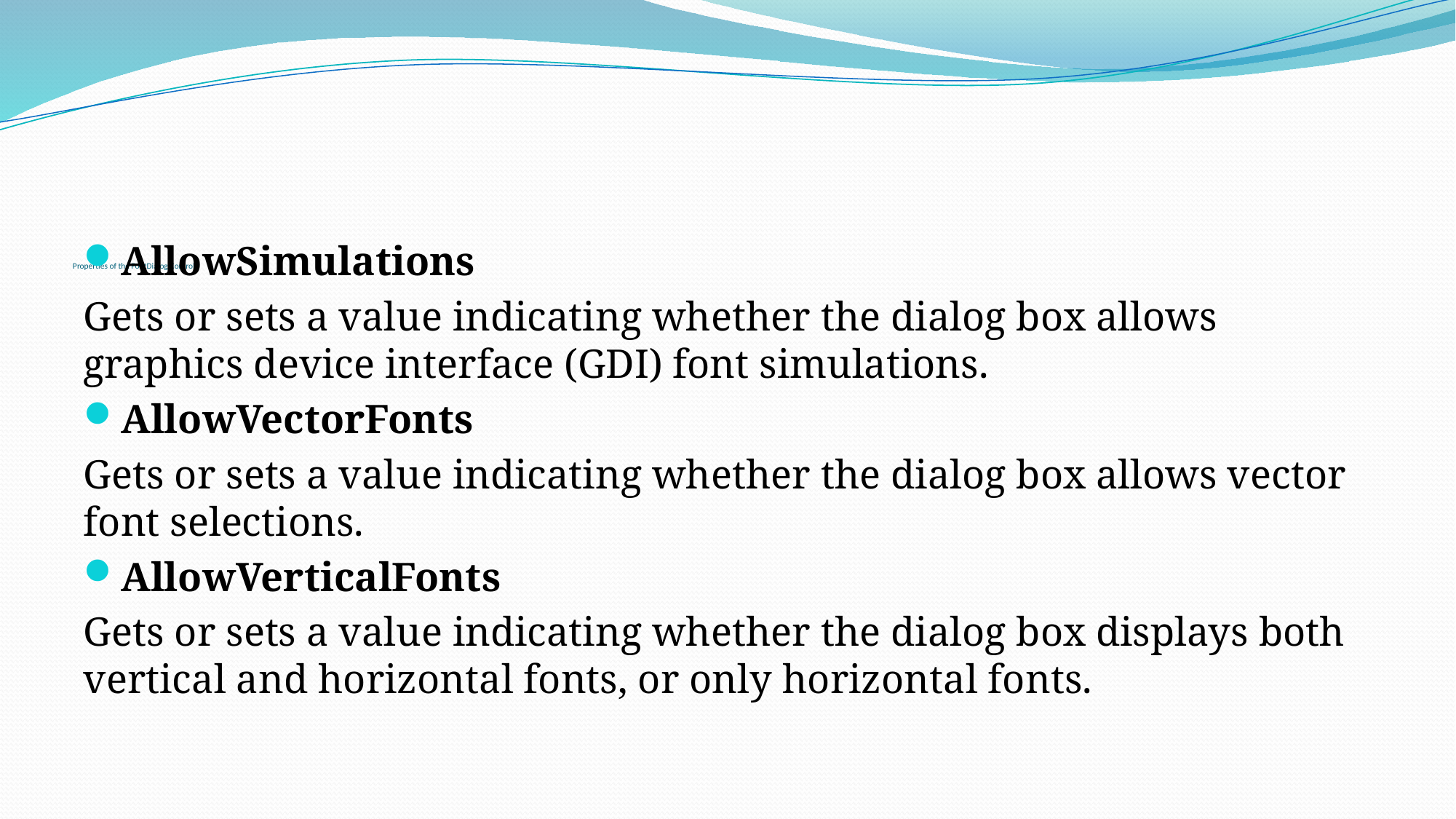

# Properties of the FontDialog Control
AllowSimulations
Gets or sets a value indicating whether the dialog box allows graphics device interface (GDI) font simulations.
AllowVectorFonts
Gets or sets a value indicating whether the dialog box allows vector font selections.
AllowVerticalFonts
Gets or sets a value indicating whether the dialog box displays both vertical and horizontal fonts, or only horizontal fonts.